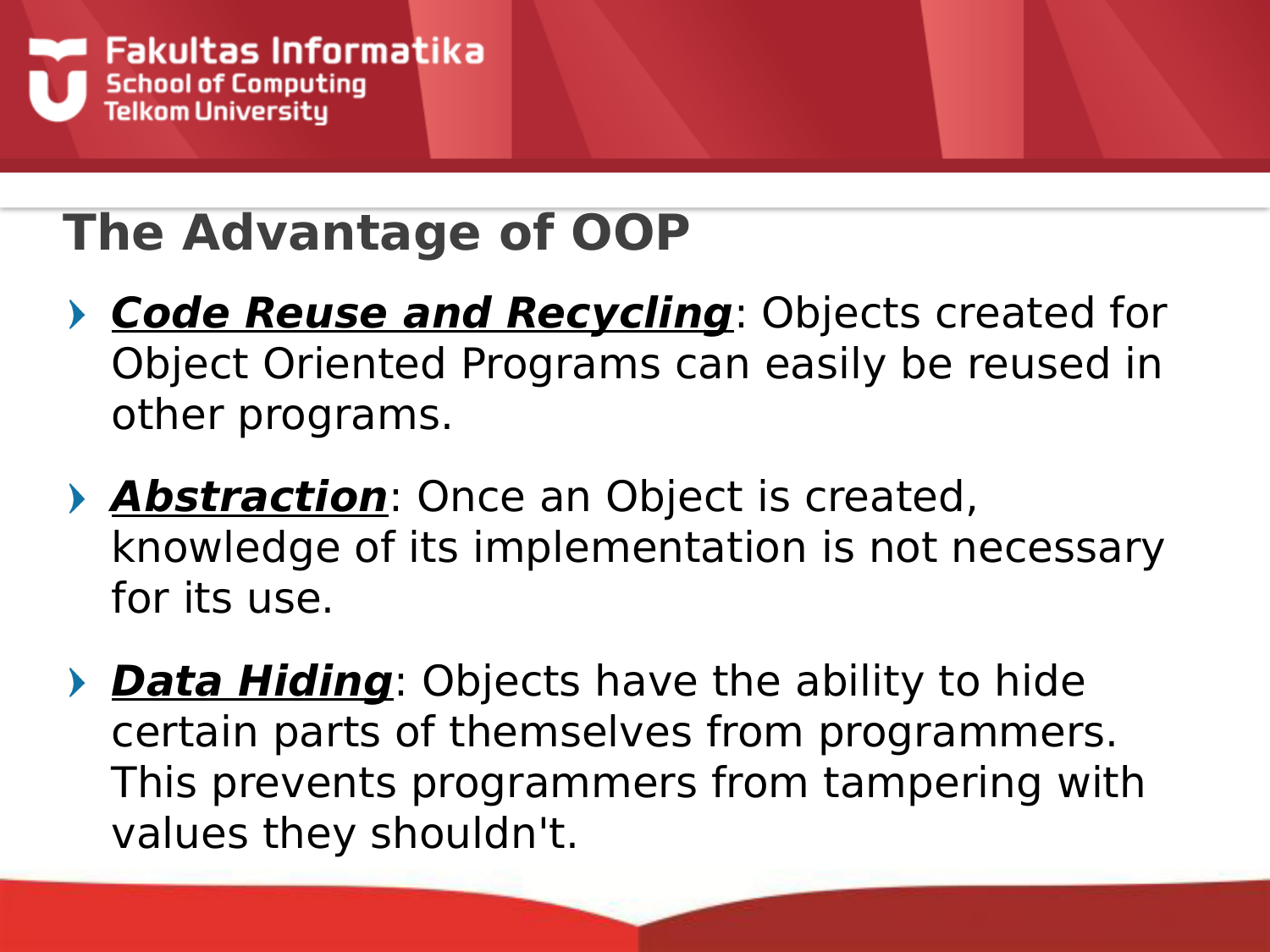

# The Advantage of OOP
Code Reuse and Recycling: Objects created for Object Oriented Programs can easily be reused in other programs.
Abstraction: Once an Object is created, knowledge of its implementation is not necessary for its use.
Data Hiding: Objects have the ability to hide certain parts of themselves from programmers. This prevents programmers from tampering with values they shouldn't.